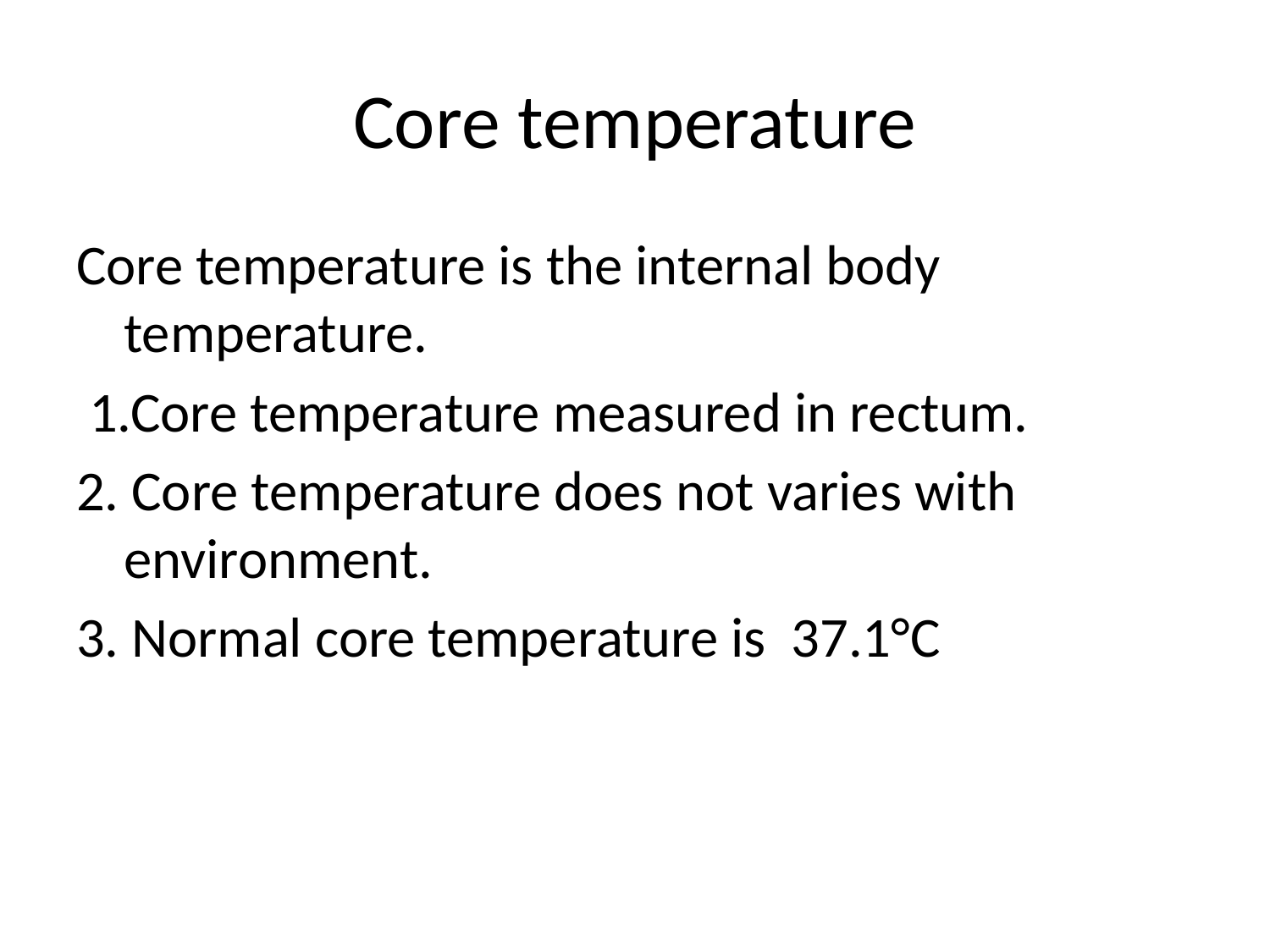

# Core temperature
Core temperature is the internal body temperature.
 1.Core temperature measured in rectum.
2. Core temperature does not varies with environment.
3. Normal core temperature is  37.1°C